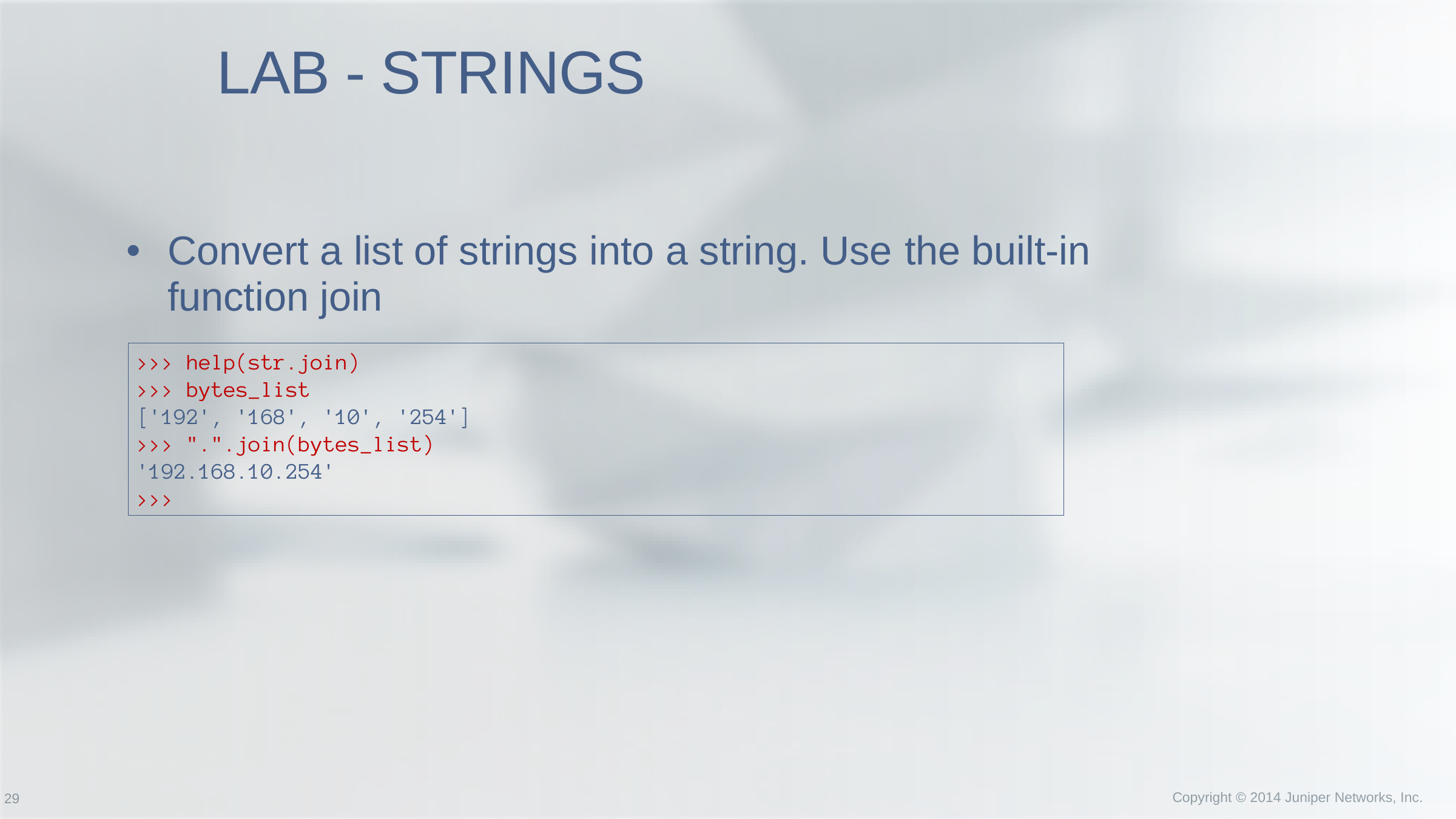

# LAB - STRINGS
Convert a list of strings into a string. Use the built-in function join
>>> help(str.join)
>>> bytes_list
['192', '168', '10', '254']
>>> ".".join(bytes_list)
'192.168.10.254'
>>>